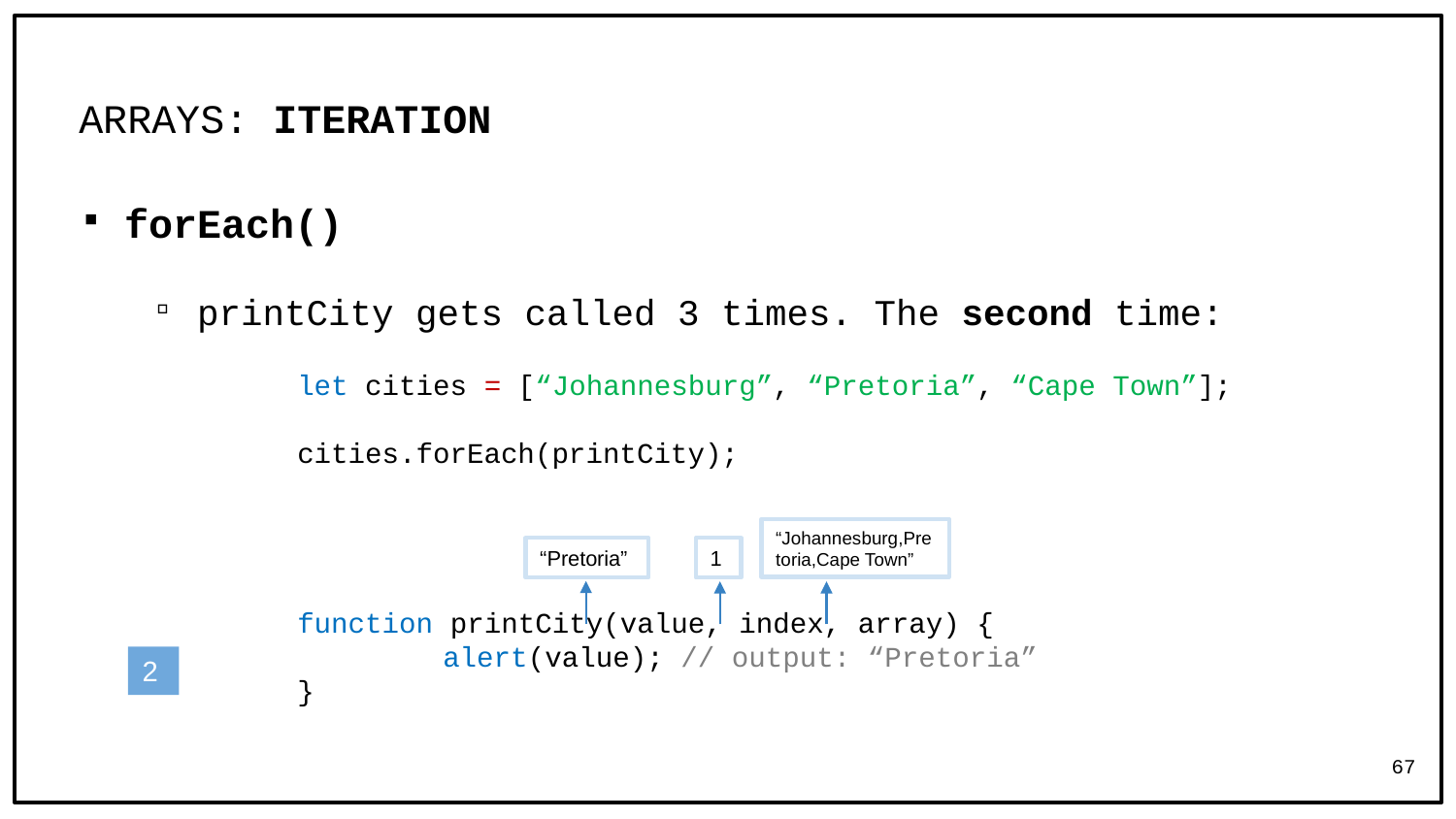

# ARRAYS: ITERATION
forEach()
printCity gets called 3 times. The second time:

	let cities = [“Johannesburg”, “Pretoria”, “Cape Town”];

	cities.forEach(printCity);

	function printCity(value, index, array) {
		alert(value); // output: “Pretoria”
	}

“Johannesburg,Pretoria,Cape Town”
“Pretoria”
cities
1
2
67